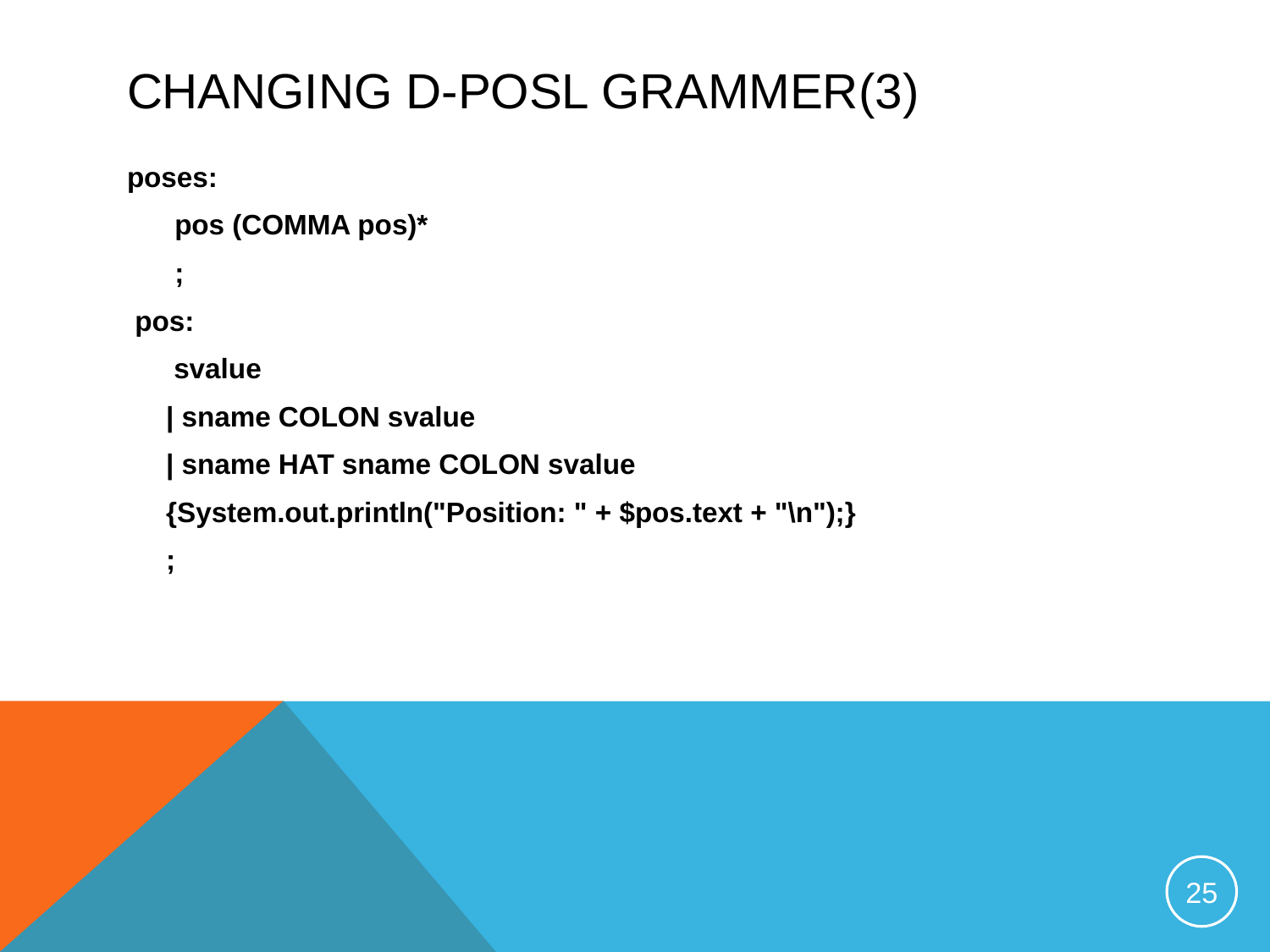

# Changing d-posl grammer(3)
poses:
	pos (COMMA pos)*
	;
 pos:
      svalue
     | sname COLON svalue
     | sname HAT sname COLON svalue
     {System.out.println("Position: " + $pos.text + "\n");}
     ;

25